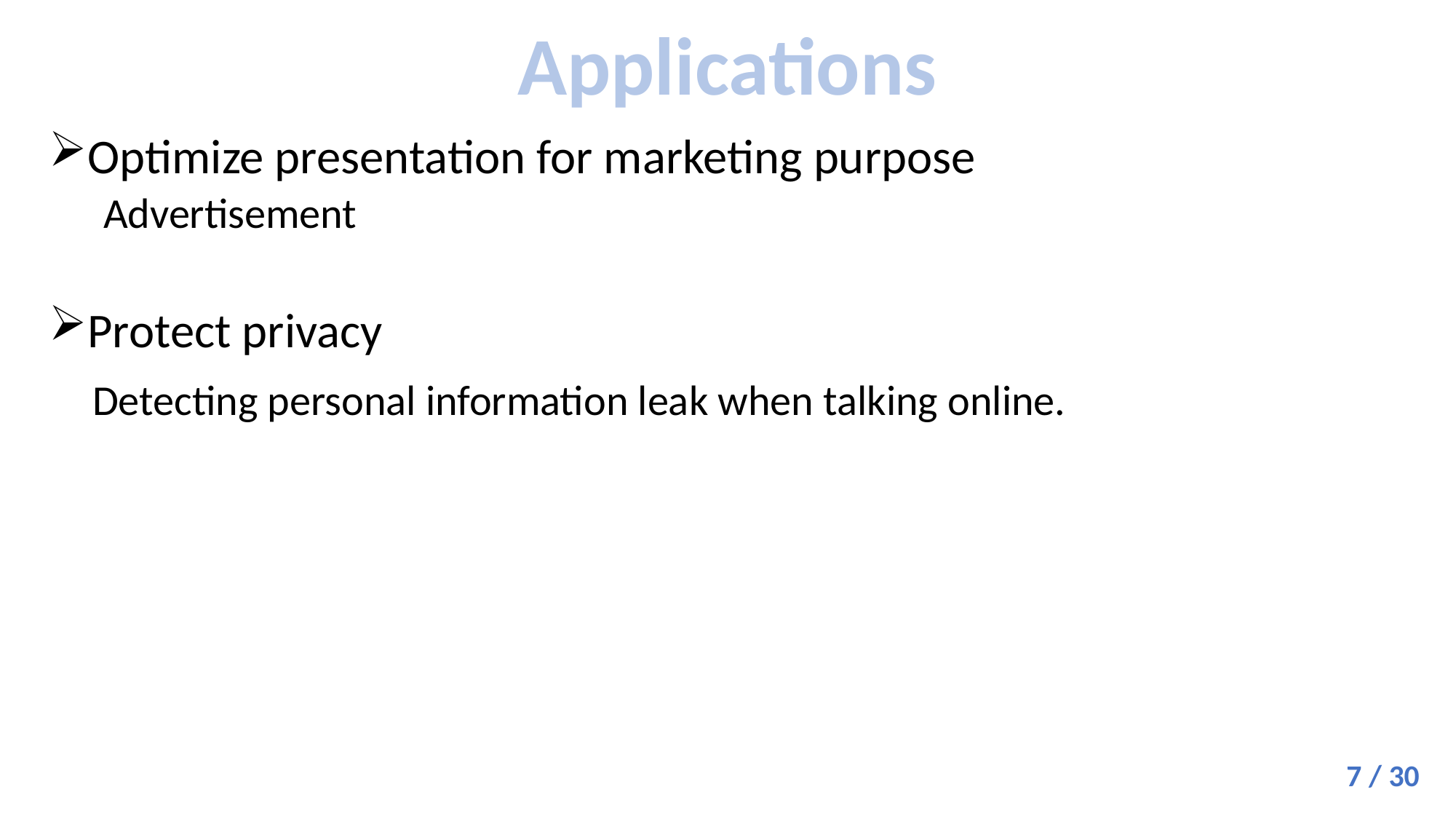

Applications
Optimize presentation for marketing purpose
Advertisement

Protect privacy
    Detecting personal information leak when talking online.

7 / 30